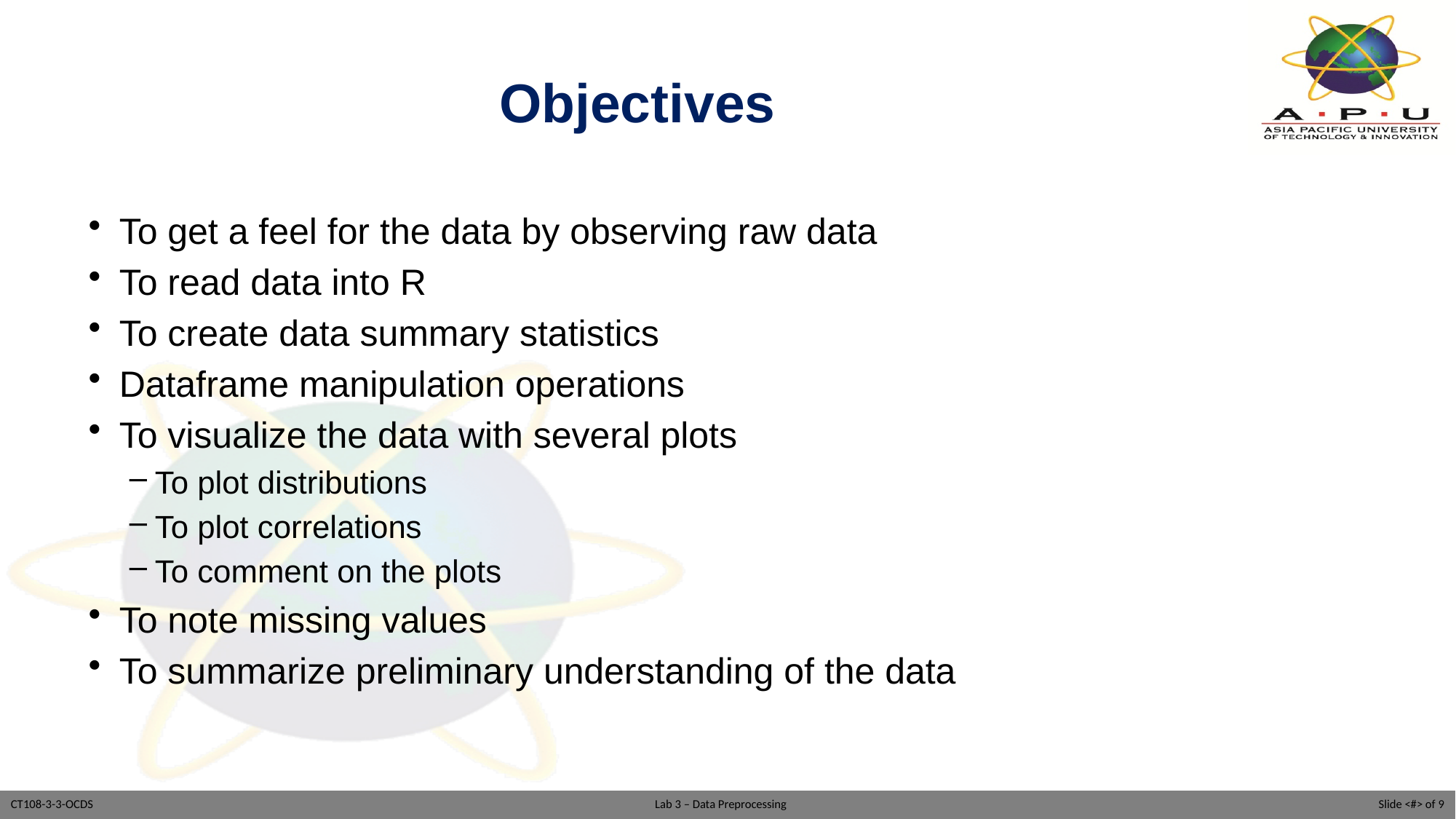

# Objectives
To get a feel for the data by observing raw data
To read data into R
To create data summary statistics
Dataframe manipulation operations
To visualize the data with several plots
To plot distributions
To plot correlations
To comment on the plots
To note missing values
To summarize preliminary understanding of the data
Slide <#> of 9